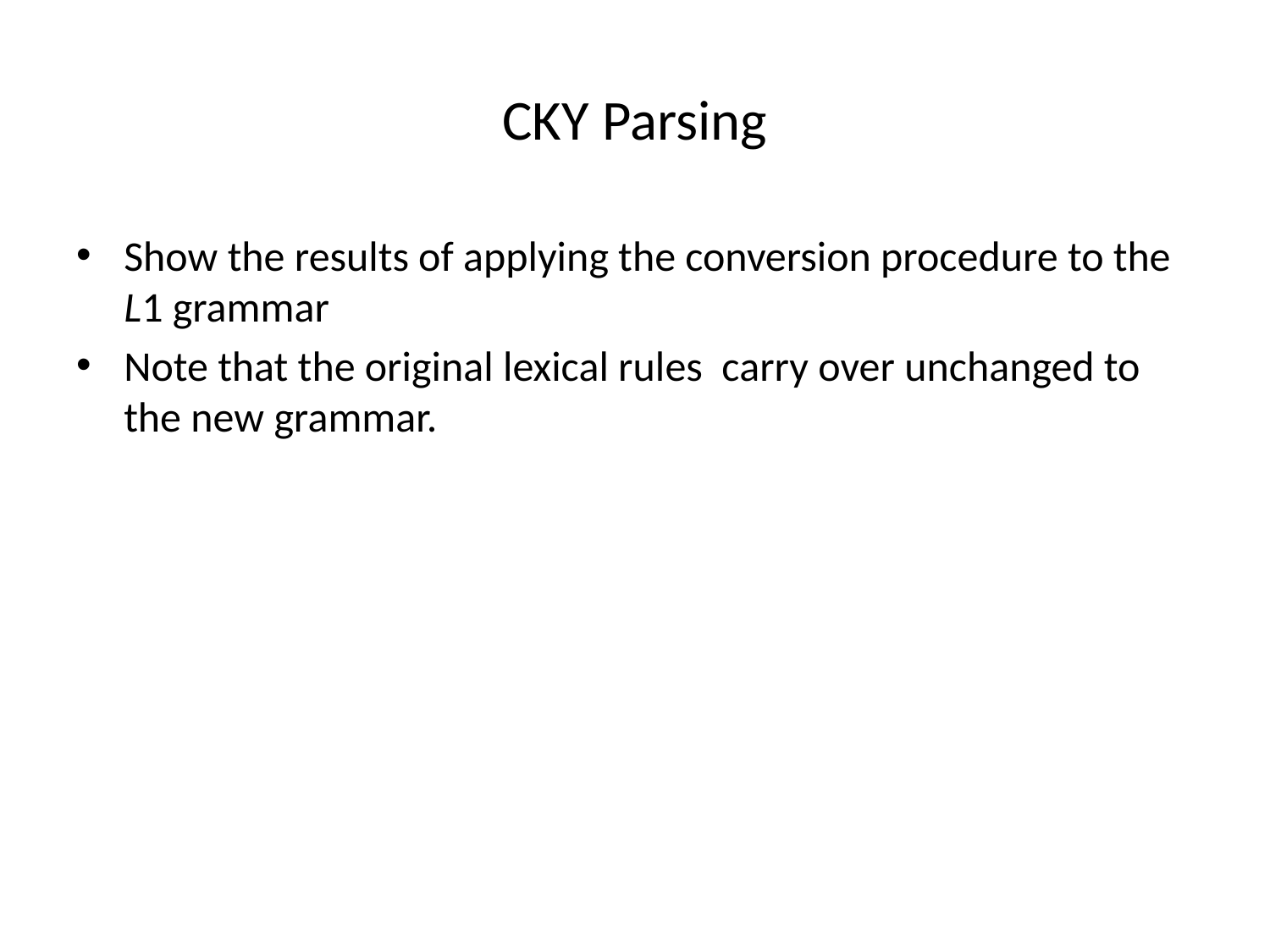

# CKY Parsing
Show the results of applying the conversion procedure to the L1 grammar
Note that the original lexical rules  carry over unchanged to the new grammar.